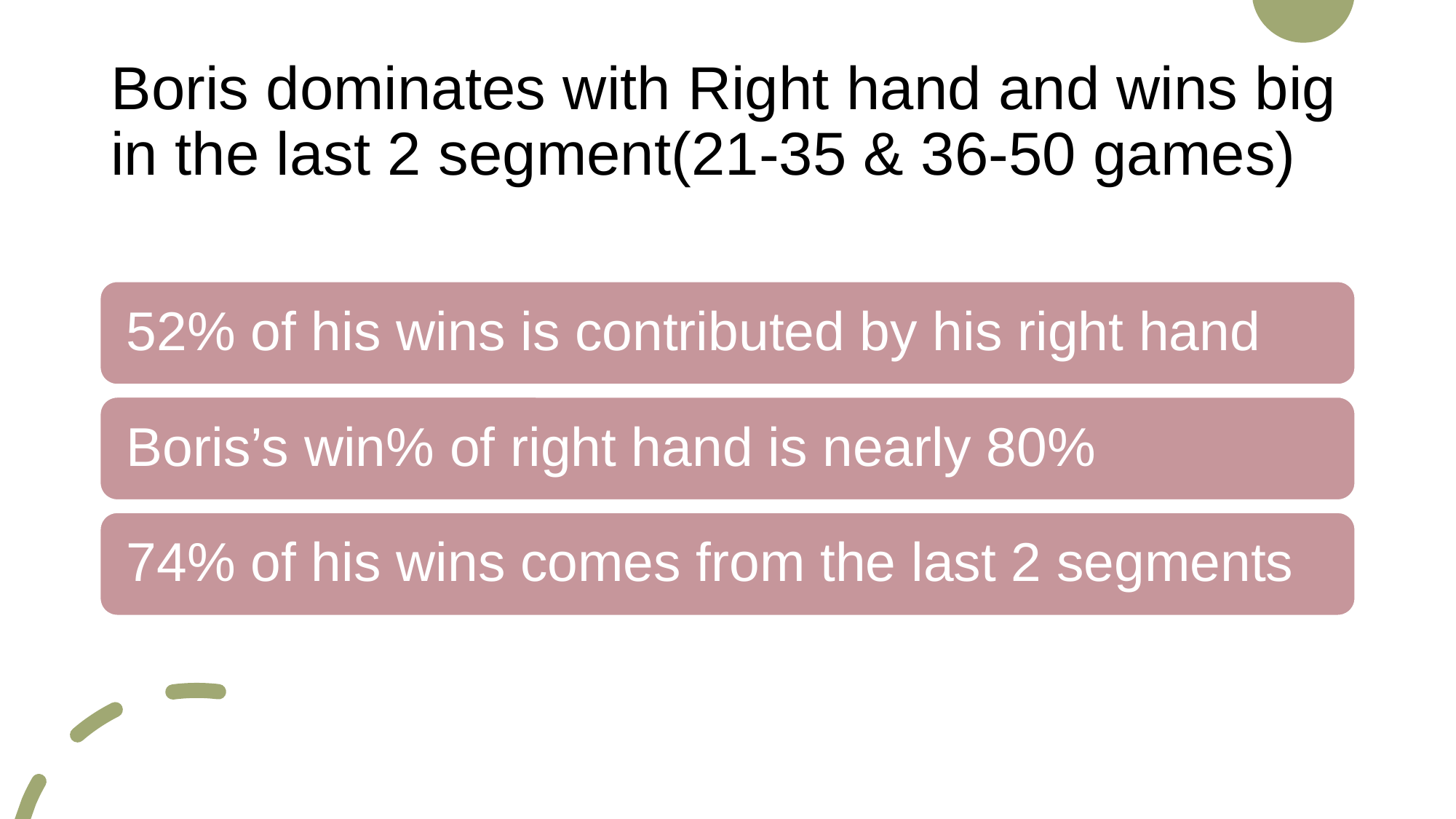

# Boris dominates with Right hand and wins big in the last 2 segment(21-35 & 36-50 games)
52% of his wins is contributed by his right hand
Boris’s win% of right hand is nearly 80%
74% of his wins comes from the last 2 segments